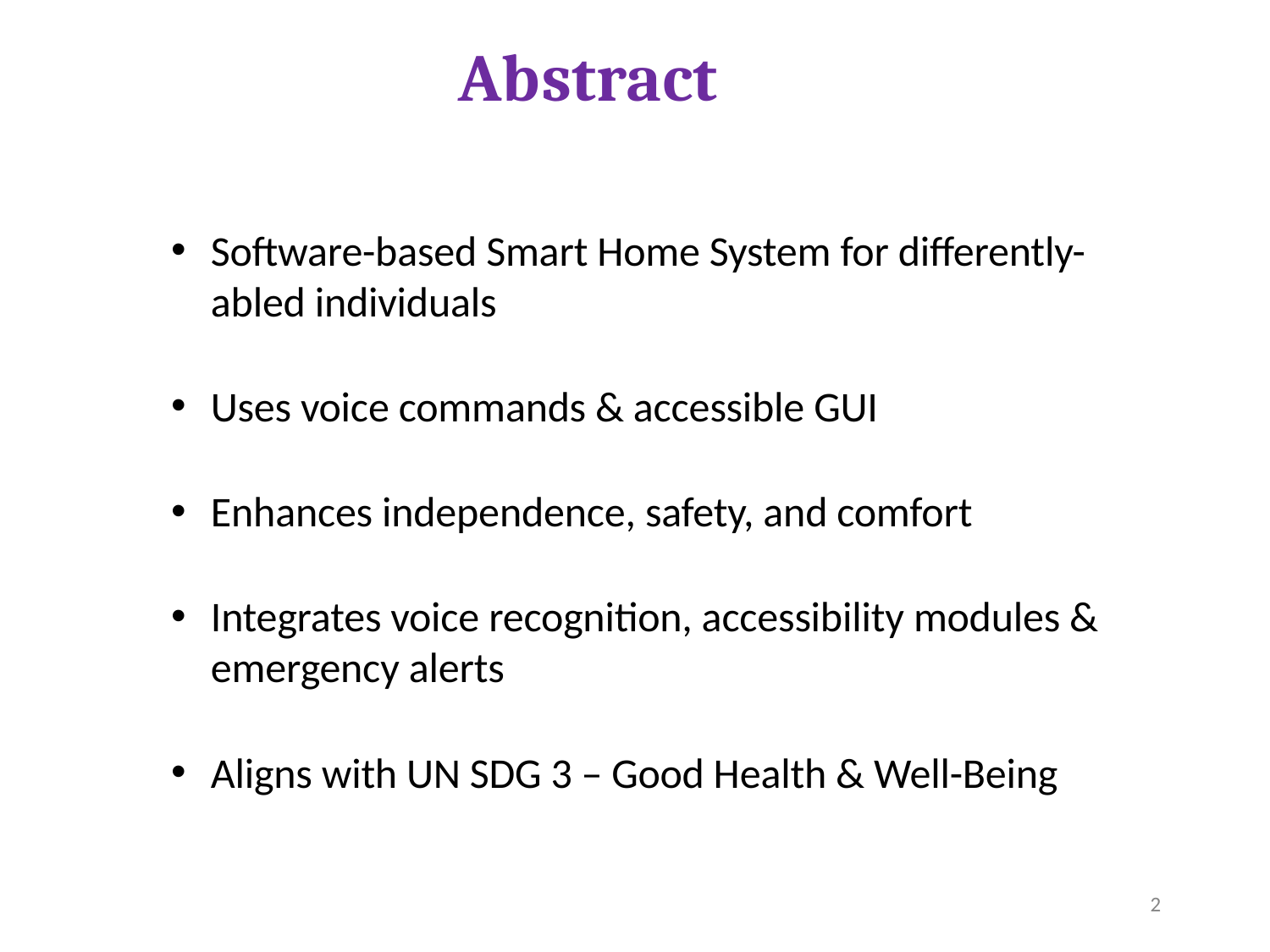

# Abstract
Software-based Smart Home System for differently-abled individuals

Uses voice commands & accessible GUI

Enhances independence, safety, and comfort

Integrates voice recognition, accessibility modules & emergency alerts

Aligns with UN SDG 3 – Good Health & Well-Being

2